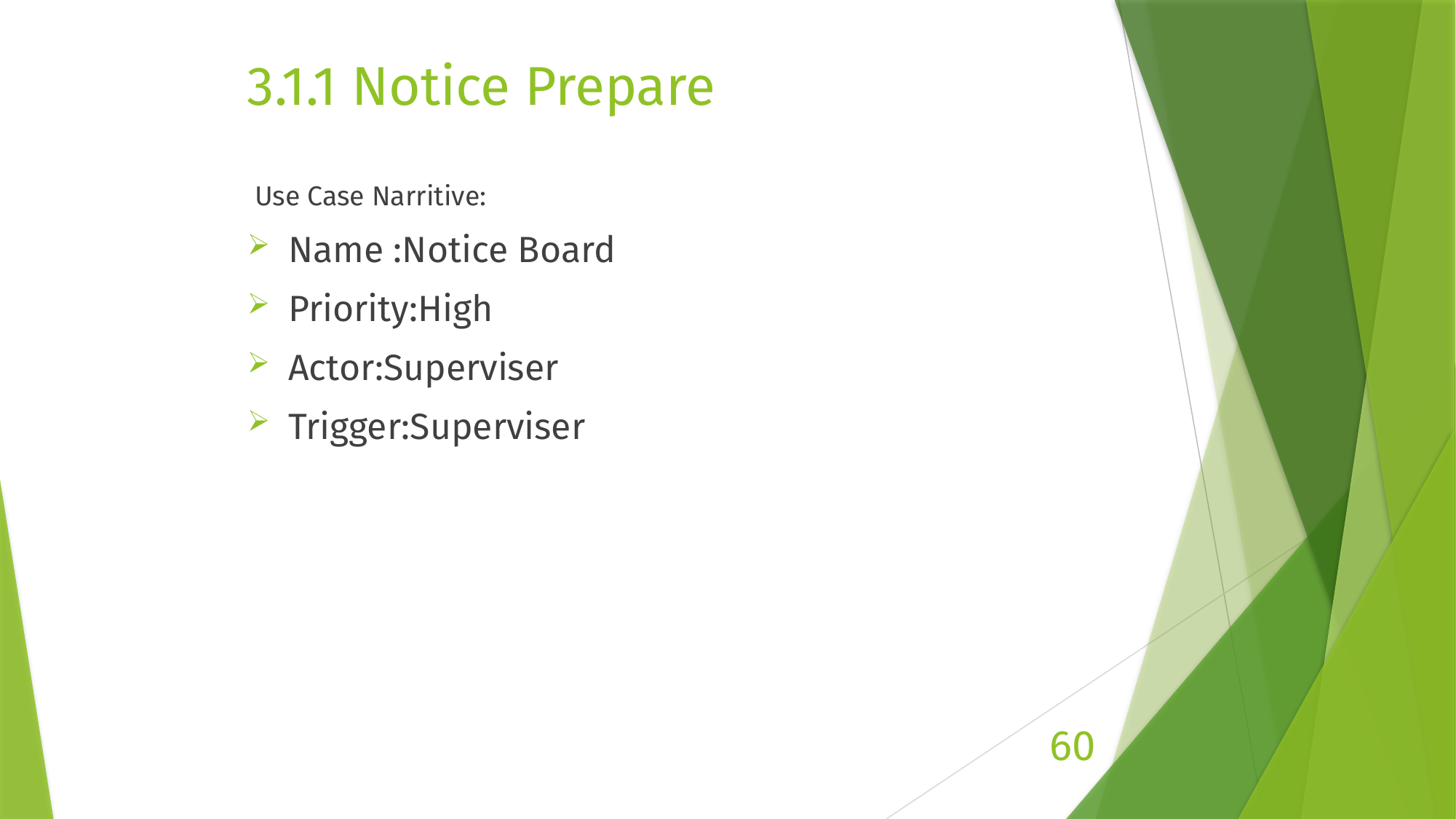

# 3.1.1 Notice Prepare
 Use Case Narritive:
Name :Notice Board
Priority:High
Actor:Superviser
Trigger:Superviser
60